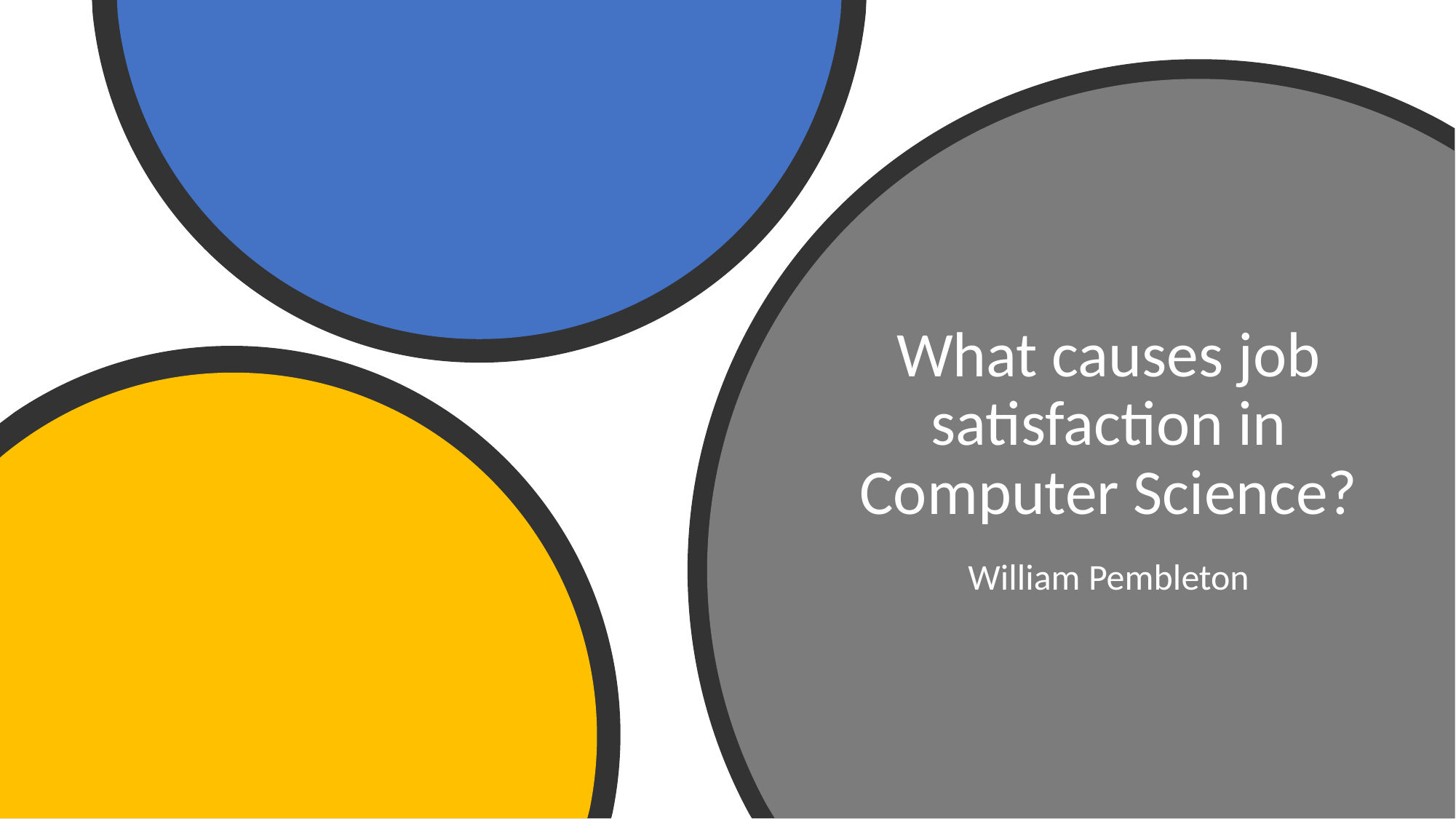

# What causes job satisfaction in Computer Science?

William Pembleton